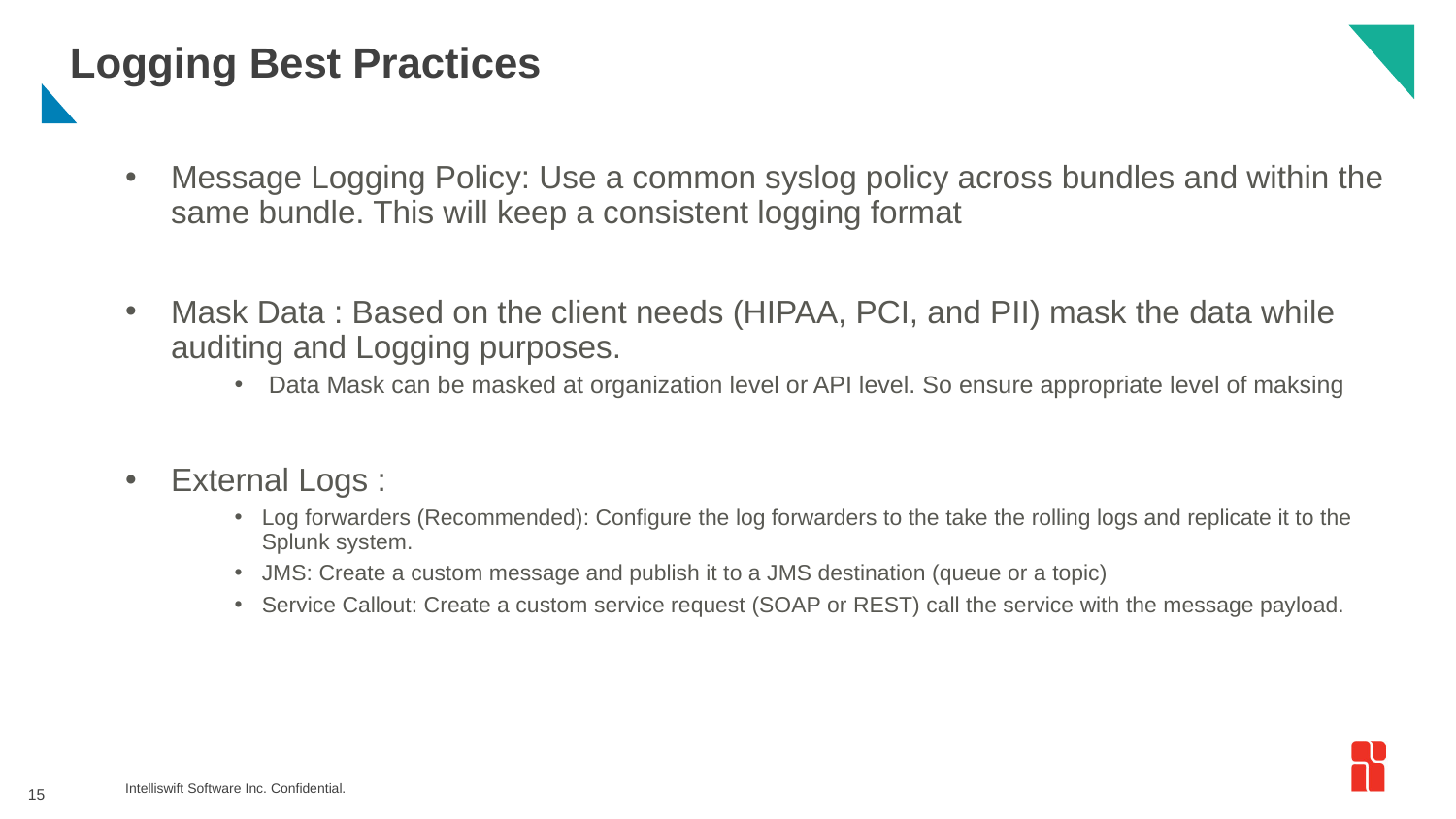

# Logging Best Practices
Message Logging Policy: Use a common syslog policy across bundles and within the same bundle. This will keep a consistent logging format

Mask Data : Based on the client needs (HIPAA, PCI, and PII) mask the data while auditing and Logging purposes.
 Data Mask can be masked at organization level or API level. So ensure appropriate level of maksing

External Logs :
Log forwarders (Recommended): Configure the log forwarders to the take the rolling logs and replicate it to the Splunk system.
JMS: Create a custom message and publish it to a JMS destination (queue or a topic)
Service Callout: Create a custom service request (SOAP or REST) call the service with the message payload.